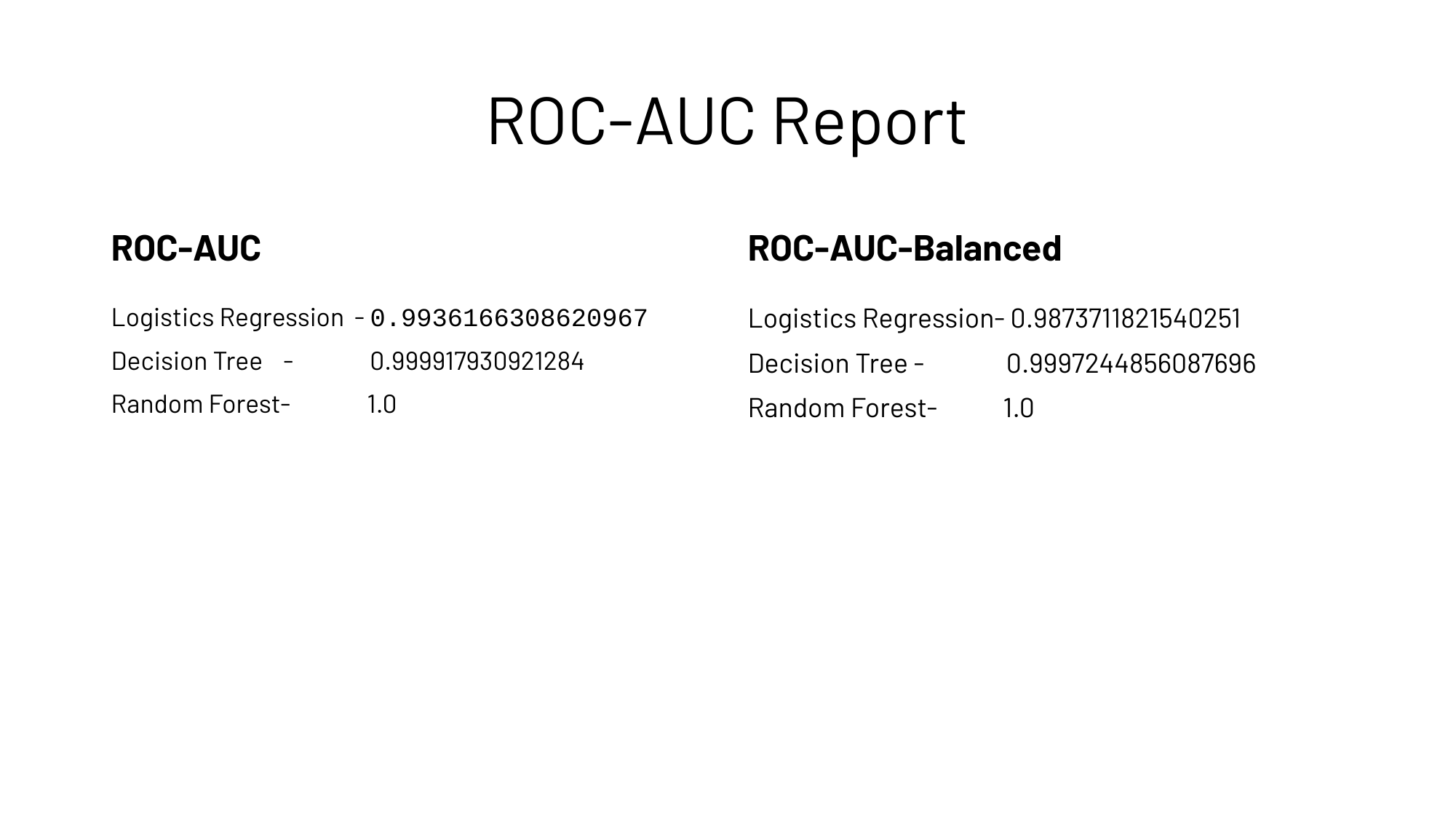

# ROC-AUC Report
ROC-AUC-Balanced
ROC-AUC
Logistics Regression  - 0.9936166308620967
Decision Tree    -               0.999917930921284
Random Forest-               1.0

Logistics Regression- 0.9873711821540251
Decision Tree -               0.9997244856087696
Random Forest-            1.0